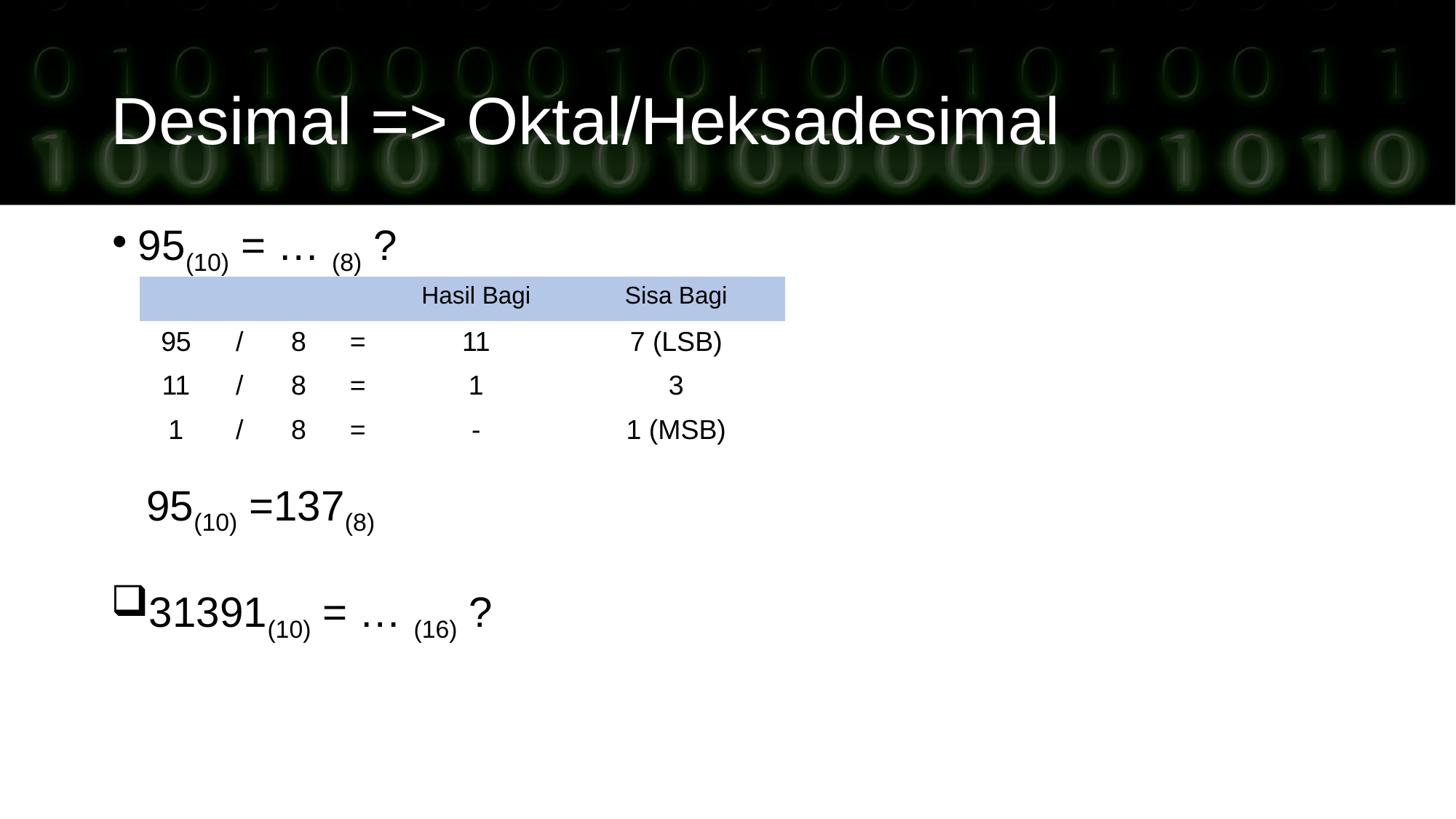

# Desimal => Oktal/Heksadesimal
95(10) = … (8) ?

   95(10) =137(8)

31391(10) = … (16) ? 79AF

|  |  |  |  | Hasil Bagi | Sisa Bagi |
| --- | --- | --- | --- | --- | --- |
| 95 | / | 8 | = | 11 | 7 (LSB) |
| 11 | / | 8 | = | 1 | 3 |
| 1 | / | 8 | = | - | 1 (MSB) |